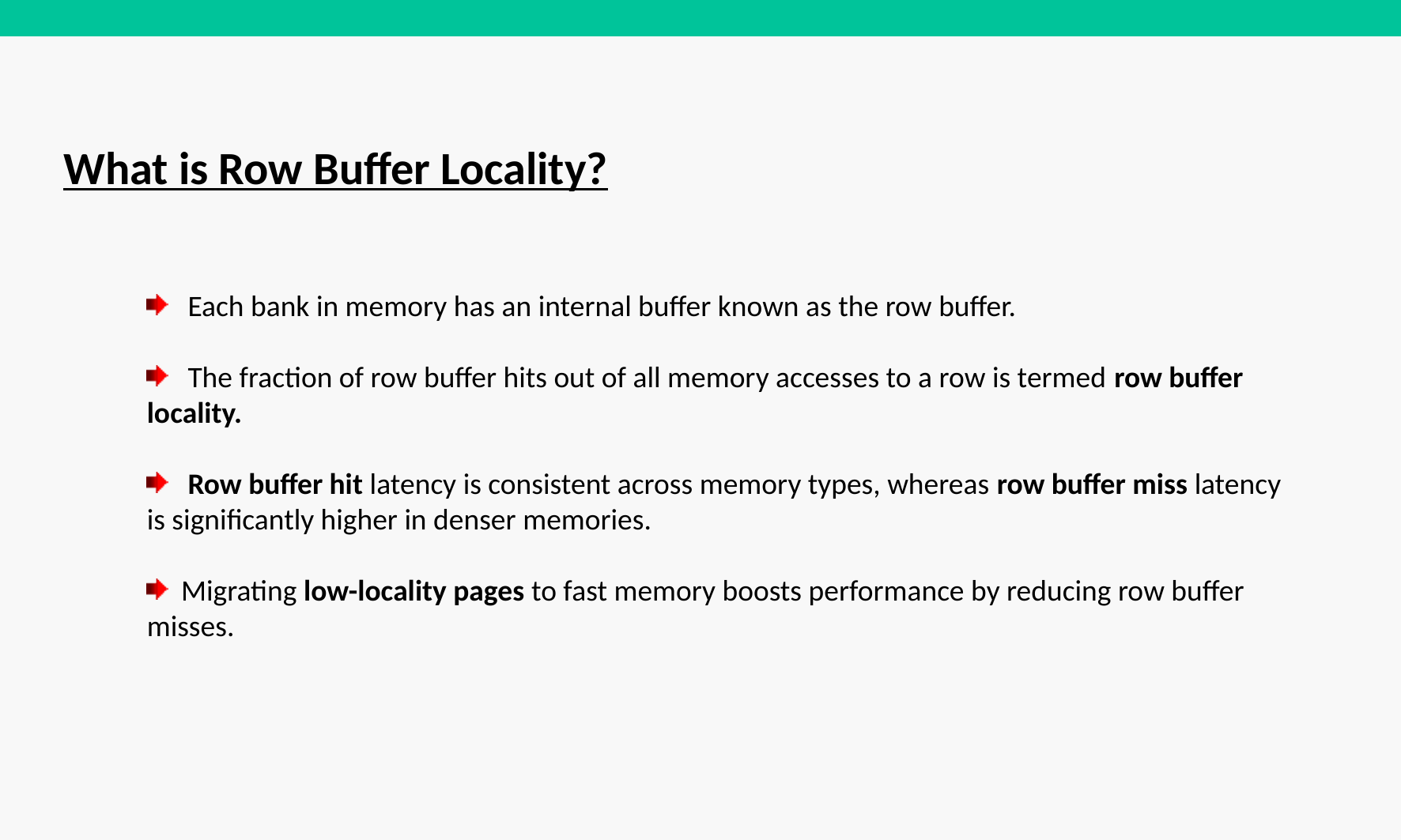

What is Row Buffer Locality?
   Each bank in memory has an internal buffer known as the row buffer.

   The fraction of row buffer hits out of all memory accesses to a row is termed row buffer locality.

   Row buffer hit latency is consistent across memory types, whereas row buffer miss latency is significantly higher in denser memories.

  Migrating low-locality pages to fast memory boosts performance by reducing row buffer misses.